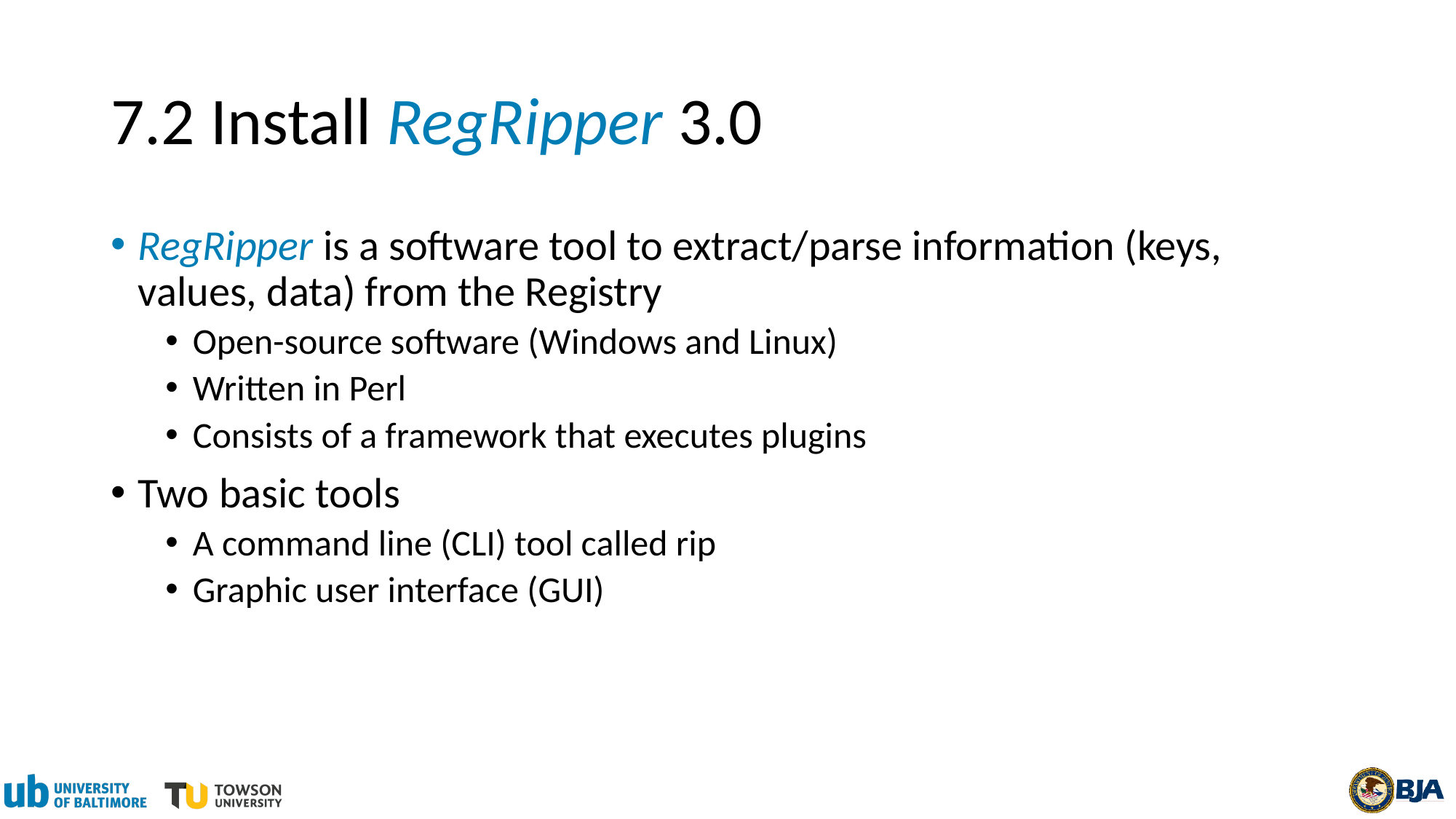

# 7.2 Install RegRipper 3.0
RegRipper is a software tool to extract/parse information (keys, values, data) from the Registry
Open-source software (Windows and Linux)
Written in Perl
Consists of a framework that executes plugins
Two basic tools
A command line (CLI) tool called rip
Graphic user interface (GUI)